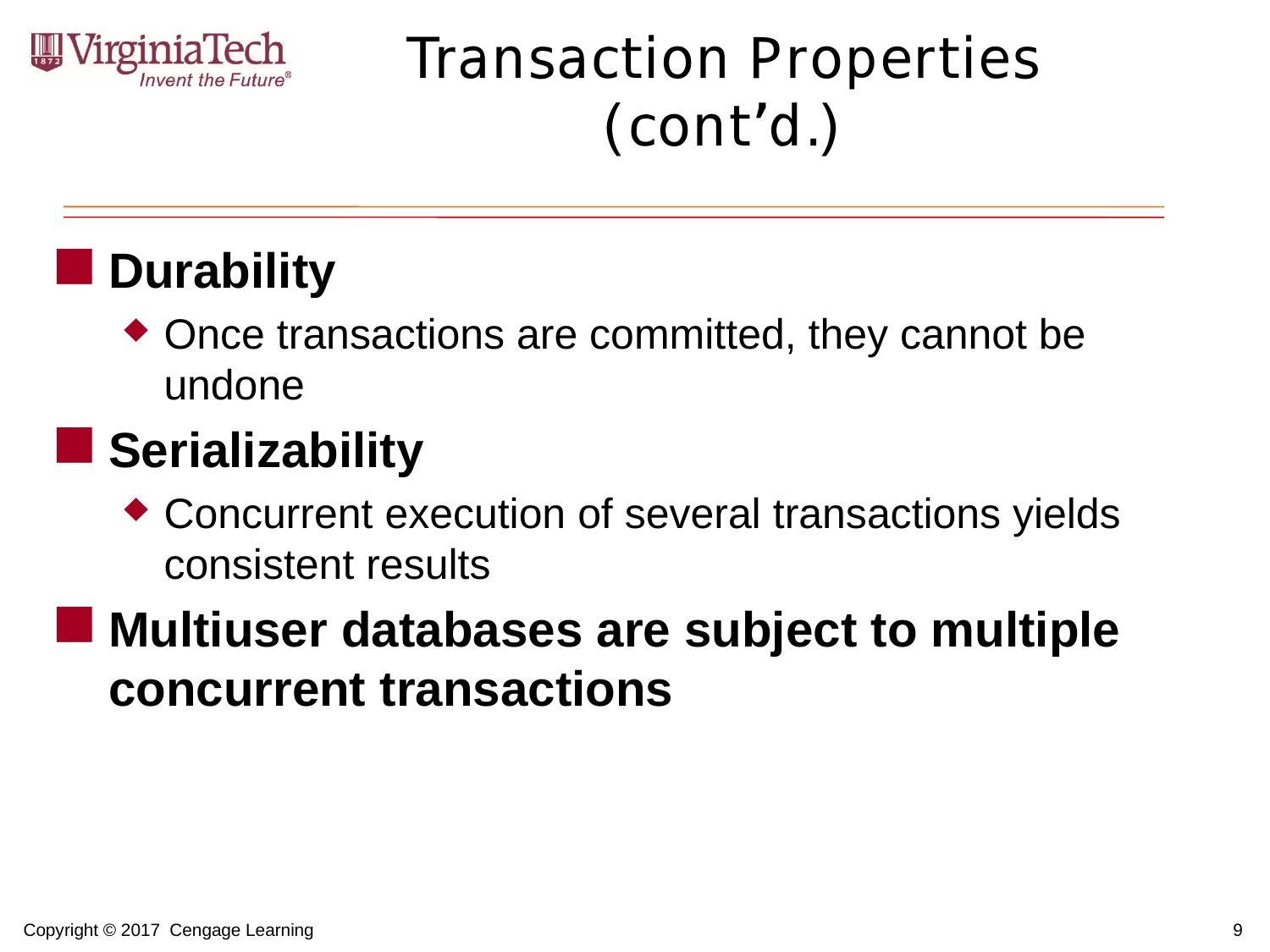

# Transaction Properties (cont’d.)
Durability
Once transactions are committed, they cannot be undone
Serializability
Concurrent execution of several transactions yields consistent results
Multiuser databases are subject to multiple concurrent transactions
9
Copyright © 2017  Cengage Learning